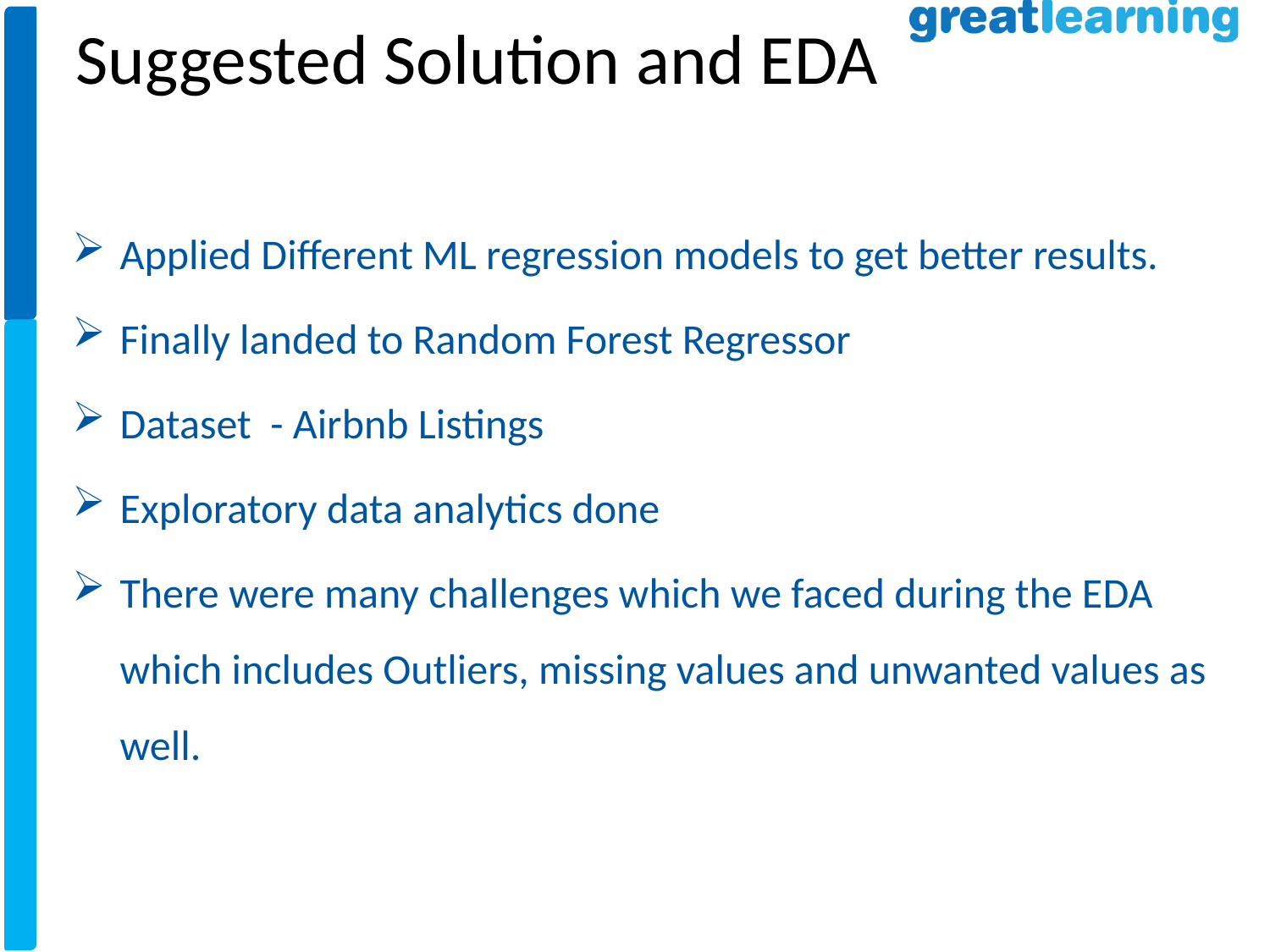

Suggested Solution and EDA

Applied Different ML regression models to get better results.
Finally landed to Random Forest Regressor
Dataset  - Airbnb Listings
Exploratory data analytics done
There were many challenges which we faced during the EDA which includes Outliers, missing values and unwanted values as well.